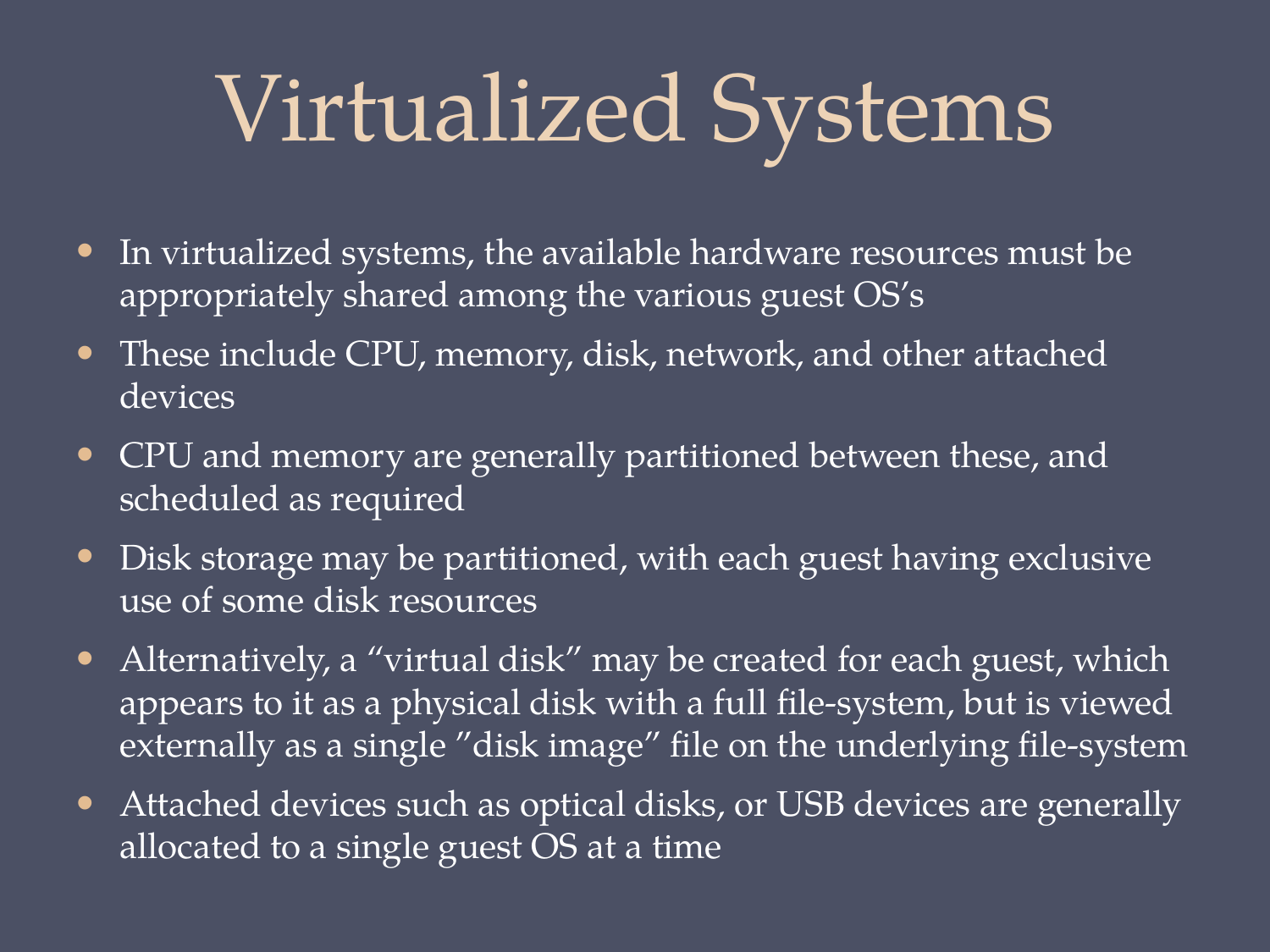

# Virtualized Systems
In virtualized systems, the available hardware resources must be appropriately shared among the various guest OS’s
These include CPU, memory, disk, network, and other attached devices
CPU and memory are generally partitioned between these, and scheduled as required
Disk storage may be partitioned, with each guest having exclusive use of some disk resources
Alternatively, a “virtual disk” may be created for each guest, which appears to it as a physical disk with a full file-system, but is viewed externally as a single ”disk image” file on the underlying file-system
Attached devices such as optical disks, or USB devices are generally allocated to a single guest OS at a time